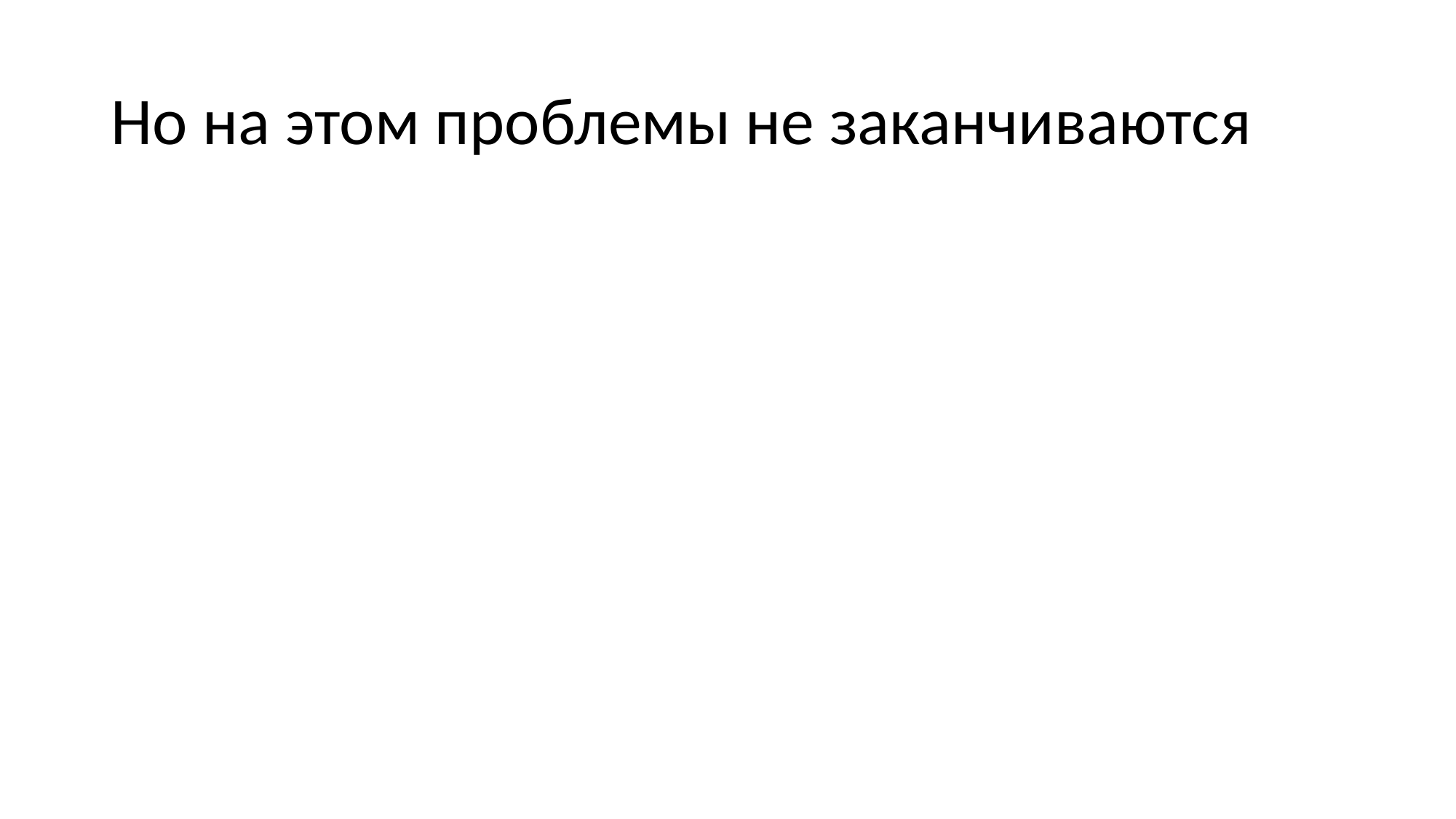

# Но на этом проблемы не заканчиваются